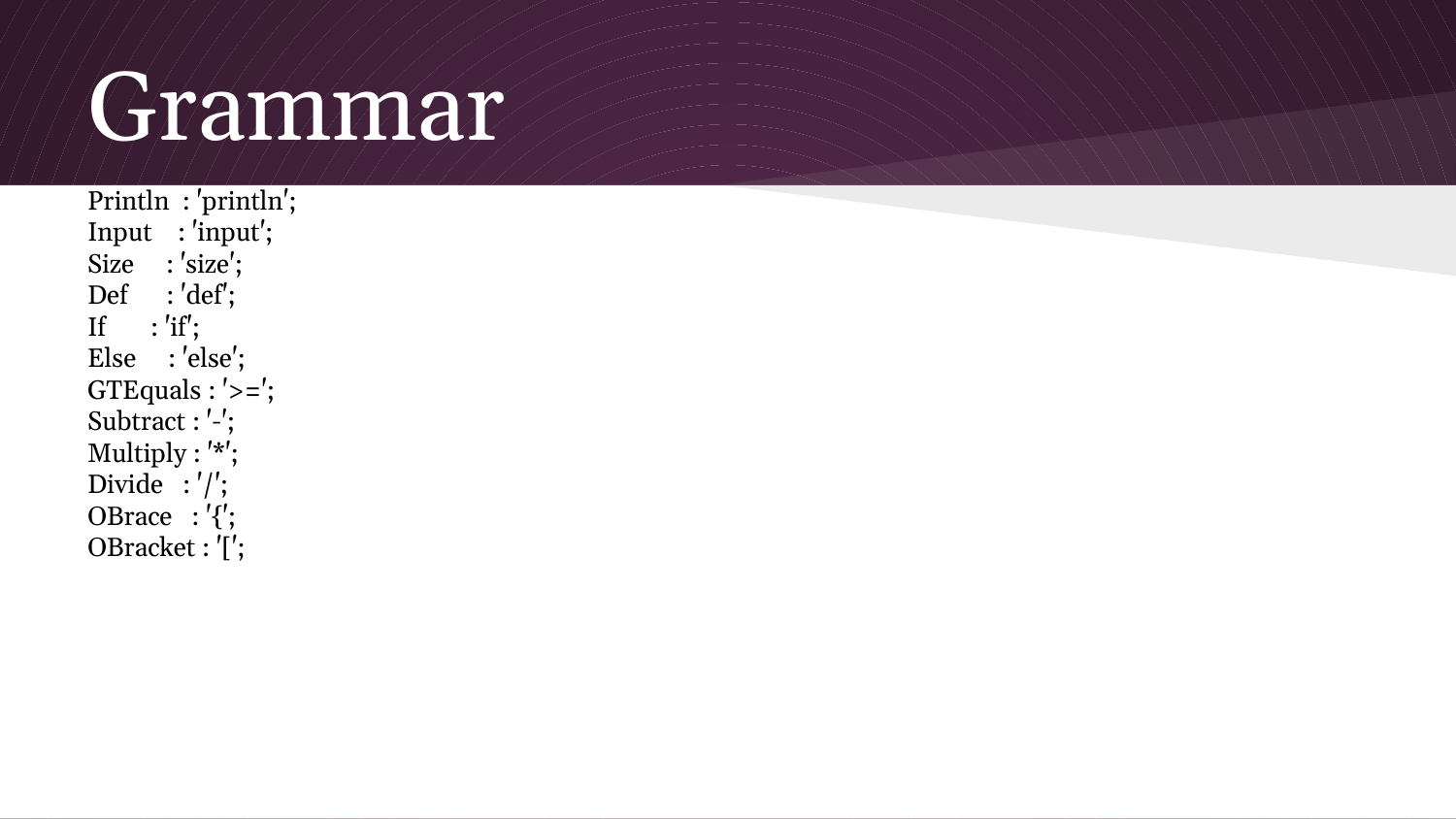

# Grammar
Println  : 'println';
Input    : 'input';
Size     : 'size';
Def      : 'def';
If       : 'if';
Else     : 'else';
GTEquals : '>=';
Subtract : '-';
Multiply : '*';
Divide   : '/';
OBrace   : '{';
OBracket : '[';